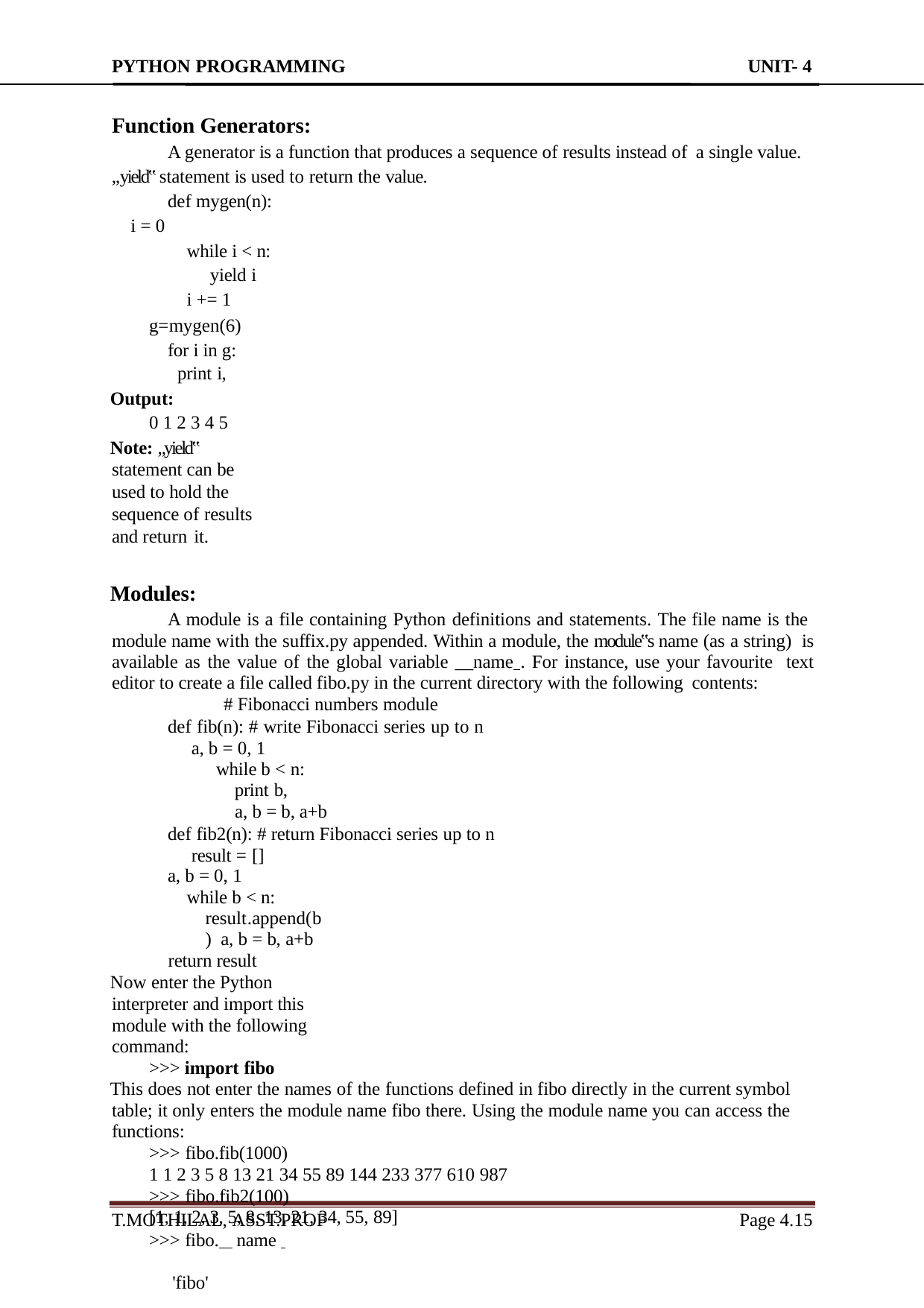

PYTHON PROGRAMMING	UNIT- 4

Function Generators:
A generator is a function that produces a sequence of results instead of a single value.
„yield‟ statement is used to return the value.  def mygen(n):
i = 0
while i < n:  yield i
i += 1
g=mygen(6)  for i in g:
print i,
Output:
0 1 2 3 4 5
Note: „yield‟ statement can be used to hold the sequence of results and return it.

Modules:
A module is a file containing Python definitions and statements. The file name is the  module name with the suffix.py appended. Within a module, the module‟s name (as a string)  is available as the value of the global variable __name . For instance, use your favourite  text editor to create a file called fibo.py in the current directory with the following contents:
# Fibonacci numbers module
def fib(n): # write Fibonacci series up to n  a, b = 0, 1
while b < n:
print b,
a, b = b, a+b
def fib2(n): # return Fibonacci series up to n  result = []
a, b = 0, 1
while b < n:  result.append(b)  a, b = b, a+b
return result
Now enter the Python interpreter and import this module with the following command:
>>> import fibo
This does not enter the names of the functions defined in fibo directly in the current symbol  table; it only enters the module name fibo there. Using the module name you can access the  functions:
>>> fibo.fib(1000)
1 1 2 3 5 8 13 21 34 55 89 144 233 377 610 987
>>> fibo.fib2(100)
[1, 1, 2, 3, 5, 8, 13, 21, 34, 55, 89]
>>> fibo.   name  	 'fibo'
T.MOTHILAL, ASST.PROF
Page 4.15